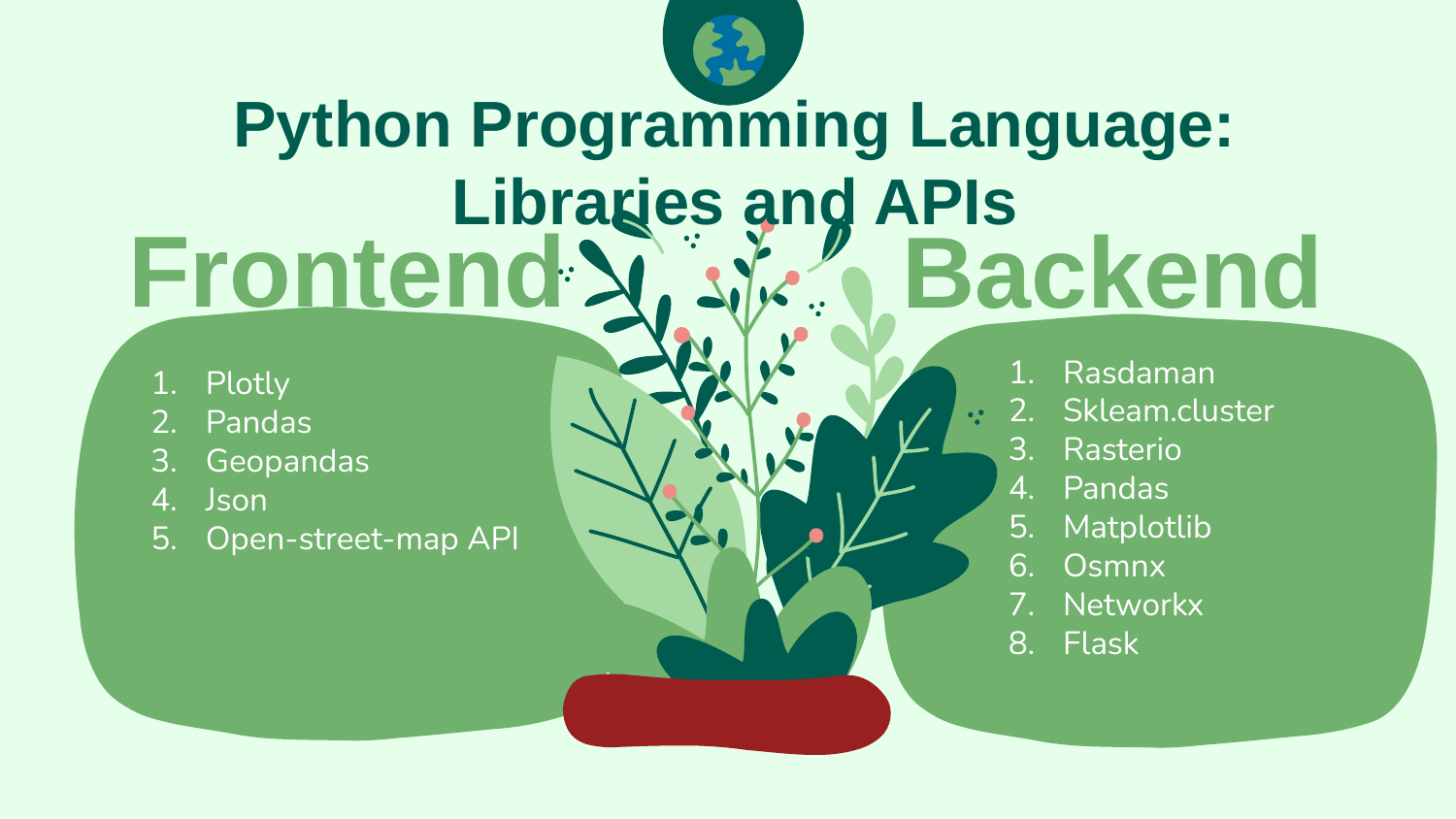

# Python Programming Language: Libraries and APIs

Frontend
Backend

Rasdaman
Skleam.cluster
Rasterio
Pandas
Matplotlib
Osmnx
Networkx
Flask
Plotly
Pandas
Geopandas
Json
Open-street-map API